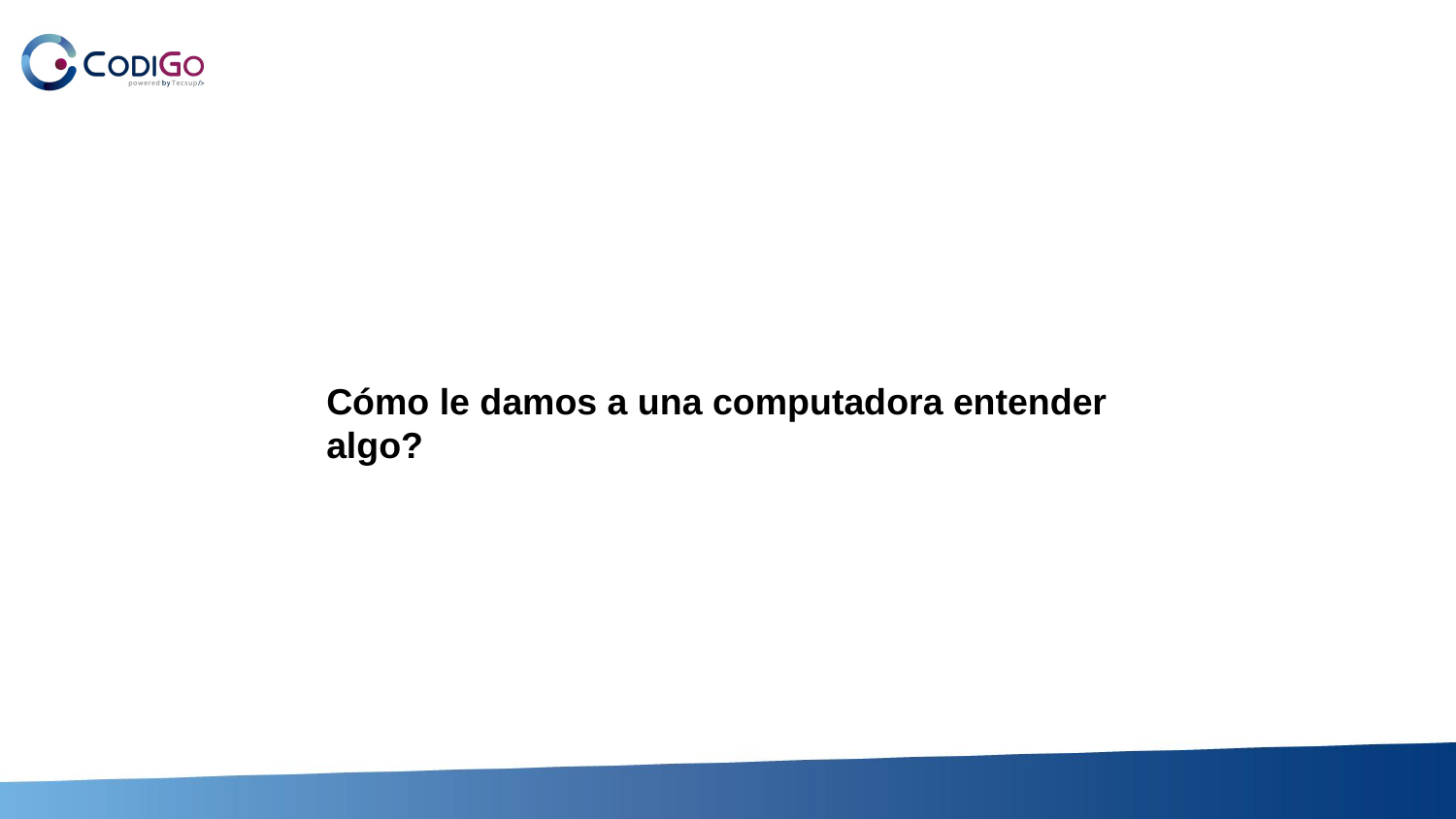

# Cómo le damos a una computadora entender algo?